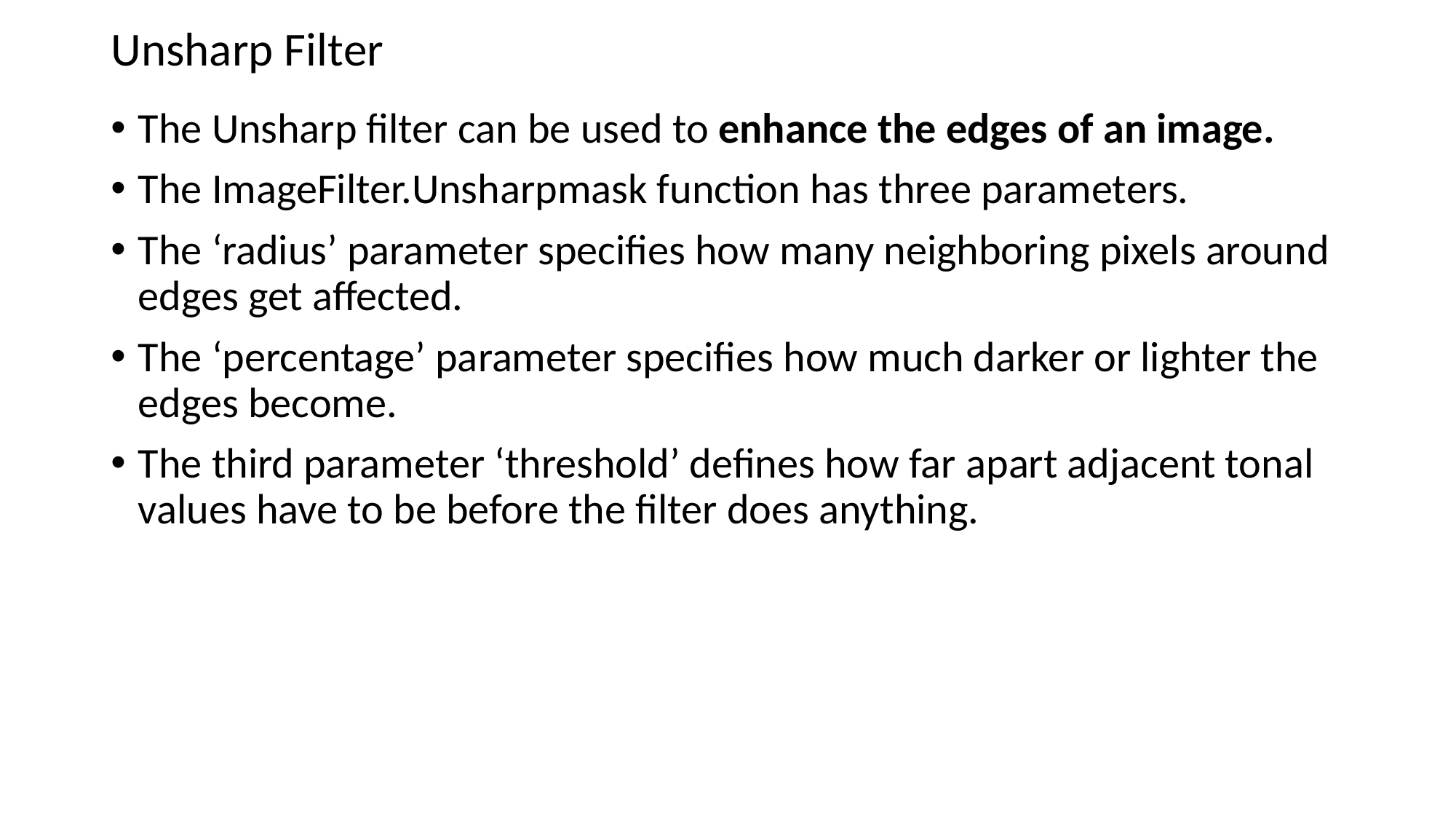

# Unsharp Filter
The Unsharp filter can be used to enhance the edges of an image.
The ImageFilter.Unsharpmask function has three parameters.
The ‘radius’ parameter specifies how many neighboring pixels around edges get affected.
The ‘percentage’ parameter specifies how much darker or lighter the edges become.
The third parameter ‘threshold’ defines how far apart adjacent tonal values have to be before the filter does anything.